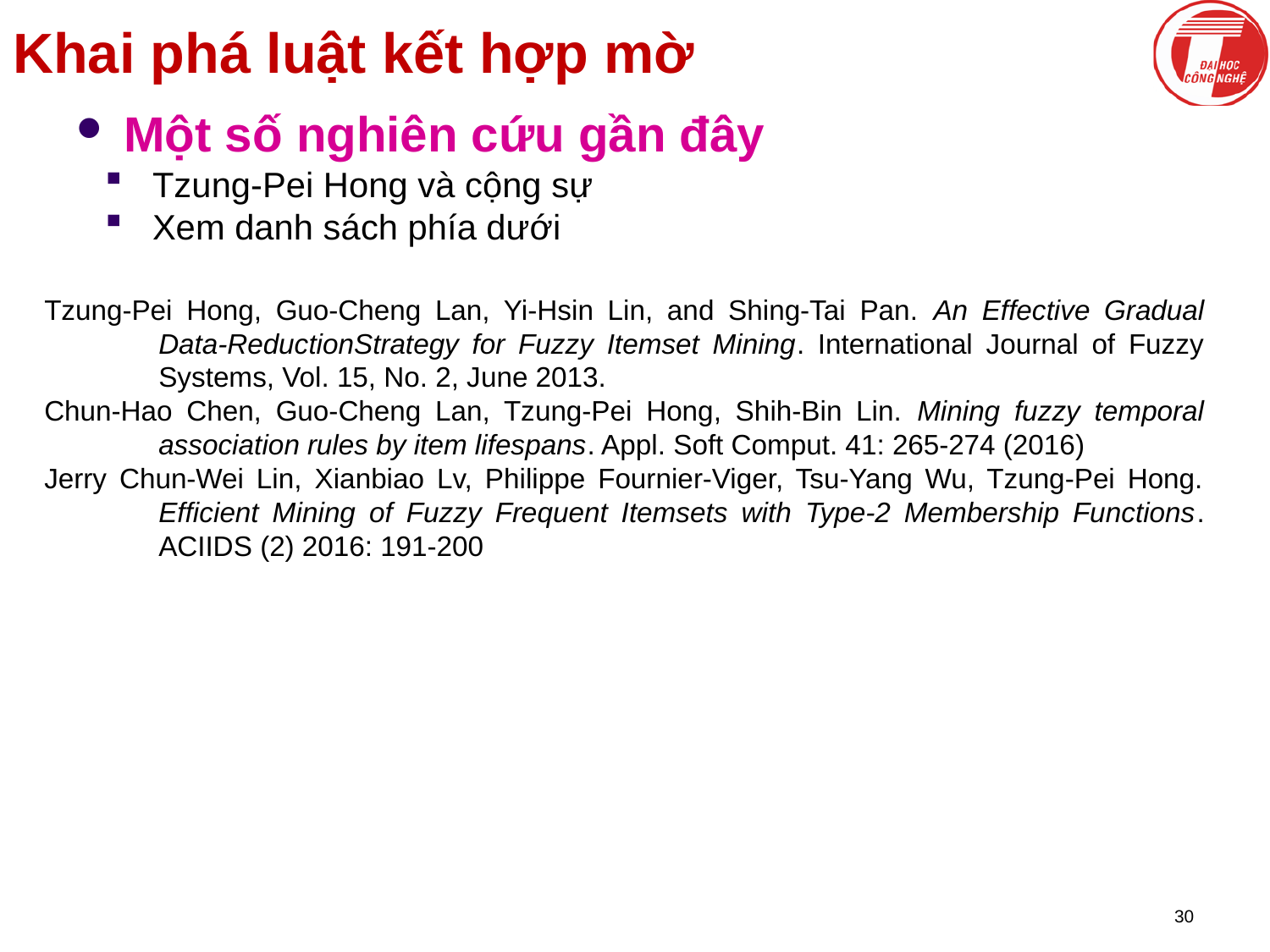

# Khai phá luật kết hợp mờ
Một số nghiên cứu gần đây
Tzung-Pei Hong và cộng sự
Xem danh sách phía dưới

Tzung-Pei Hong, Guo-Cheng Lan, Yi-Hsin Lin, and Shing-Tai Pan. An Effective Gradual Data-ReductionStrategy for Fuzzy Itemset Mining. International Journal of Fuzzy Systems, Vol. 15, No. 2, June 2013.
Chun-Hao Chen, Guo-Cheng Lan, Tzung-Pei Hong, Shih-Bin Lin. Mining fuzzy temporal association rules by item lifespans. Appl. Soft Comput. 41: 265-274 (2016)
Jerry Chun-Wei Lin, Xianbiao Lv, Philippe Fournier-Viger, Tsu-Yang Wu, Tzung-Pei Hong. Efficient Mining of Fuzzy Frequent Itemsets with Type-2 Membership Functions. ACIIDS (2) 2016: 191-200
30